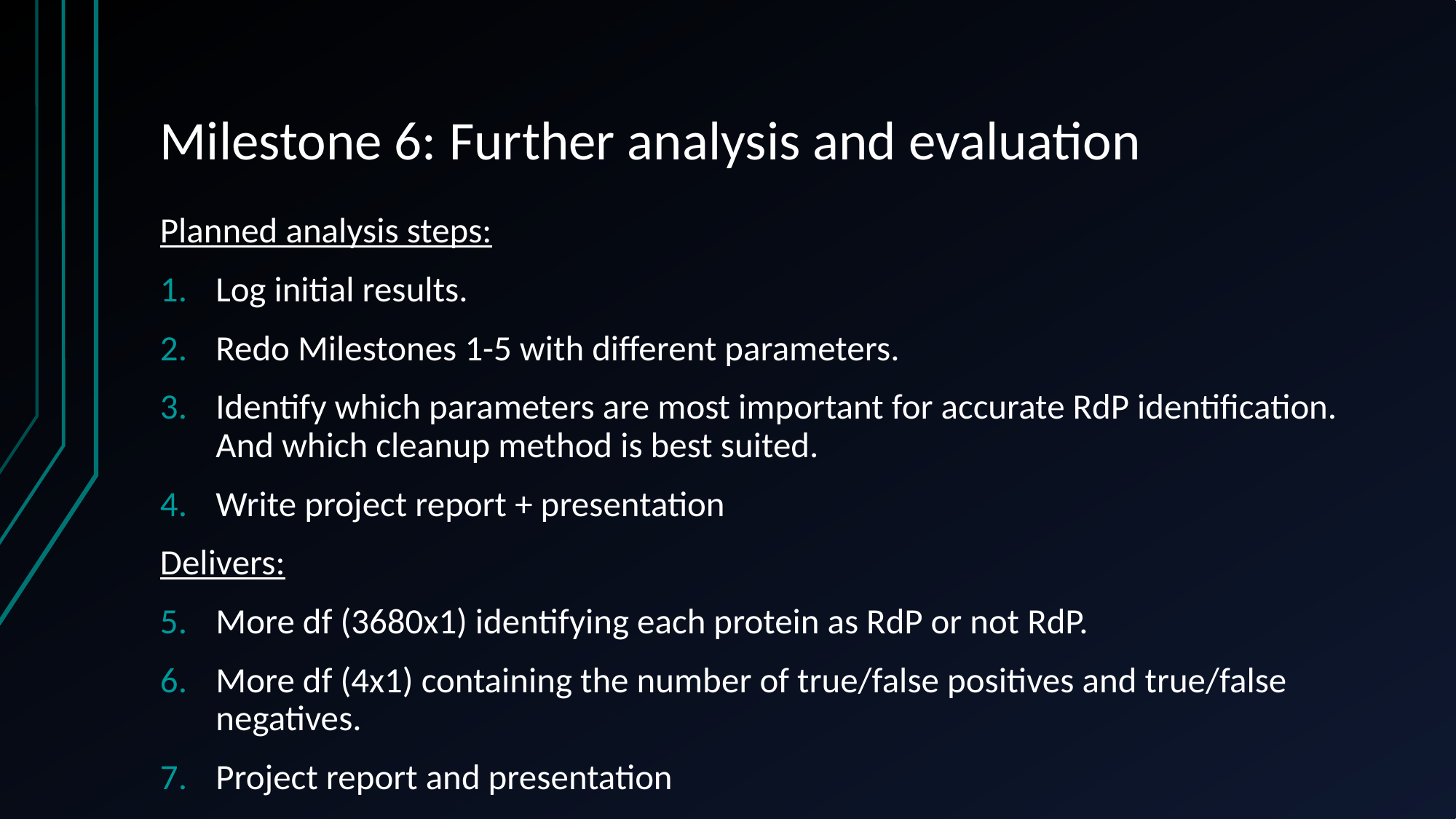

# Milestone 6: Further analysis and evaluation
Planned analysis steps:
Log initial results.
Redo Milestones 1-5 with different parameters.
Identify which parameters are most important for accurate RdP identification. And which cleanup method is best suited.
Write project report + presentation
Delivers:
More df (3680x1) identifying each protein as RdP or not RdP.
More df (4x1) containing the number of true/false positives and true/false negatives.
Project report and presentation